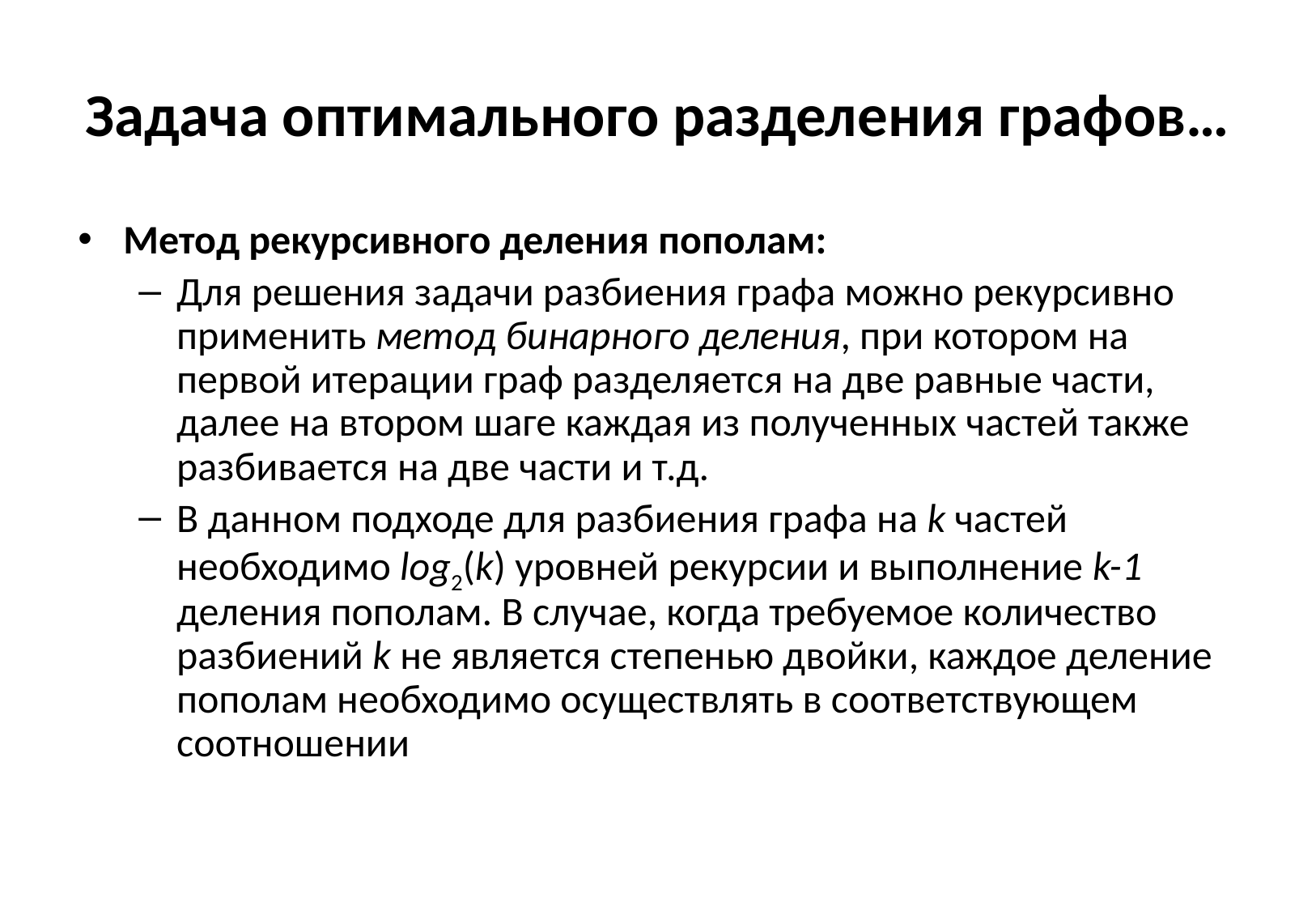

# Задача оптимального разделения графов…
Метод рекурсивного деления пополам:
Для решения задачи разбиения графа можно рекурсивно применить метод бинарного деления, при котором на первой итерации граф разделяется на две равные части, далее на втором шаге каждая из полученных частей также разбивается на две части и т.д.
В данном подходе для разбиения графа на k частей необходимо log2(k) уровней рекурсии и выполнение k-1 деления пополам. В случае, когда требуемое количество разбиений k не является степенью двойки, каждое деление пополам необходимо осуществлять в соответствующем соотношении